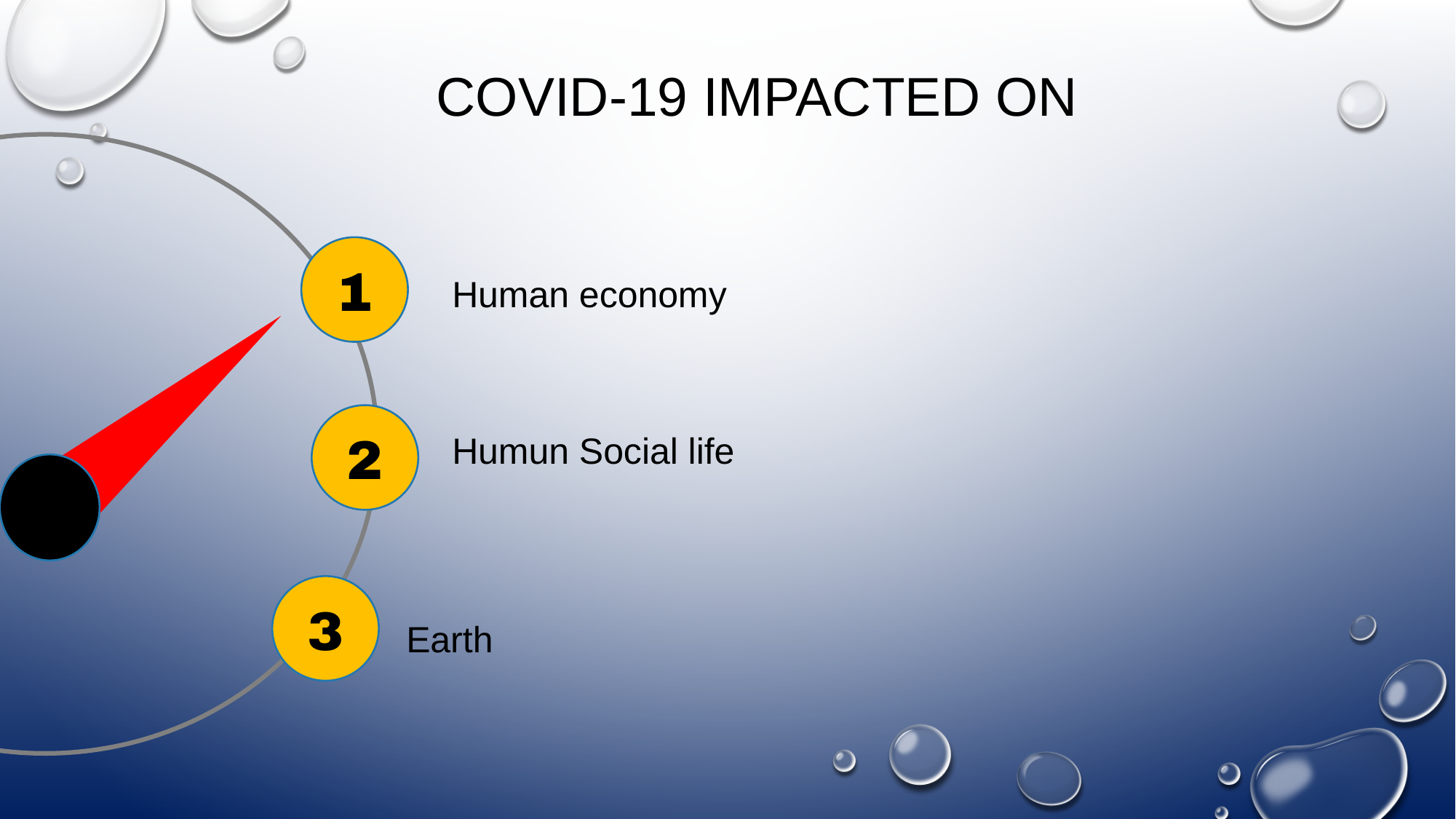

# Covid-19 Impacted on

1

Human economy

2
Humun Social life

3
Earth